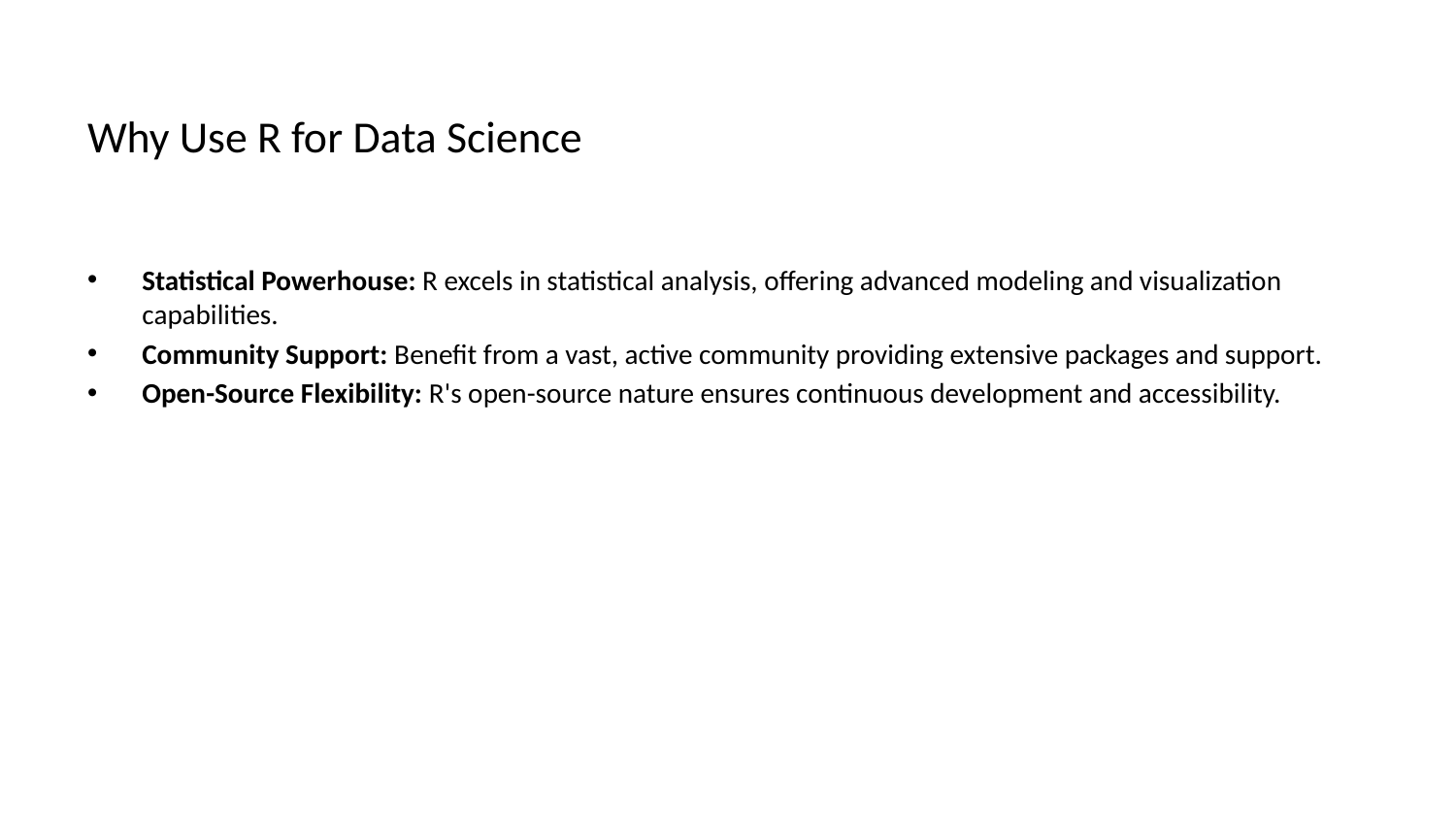

# Why Use R for Data Science
Statistical Powerhouse: R excels in statistical analysis, offering advanced modeling and visualization capabilities.
Community Support: Benefit from a vast, active community providing extensive packages and support.
Open-Source Flexibility: R's open-source nature ensures continuous development and accessibility.